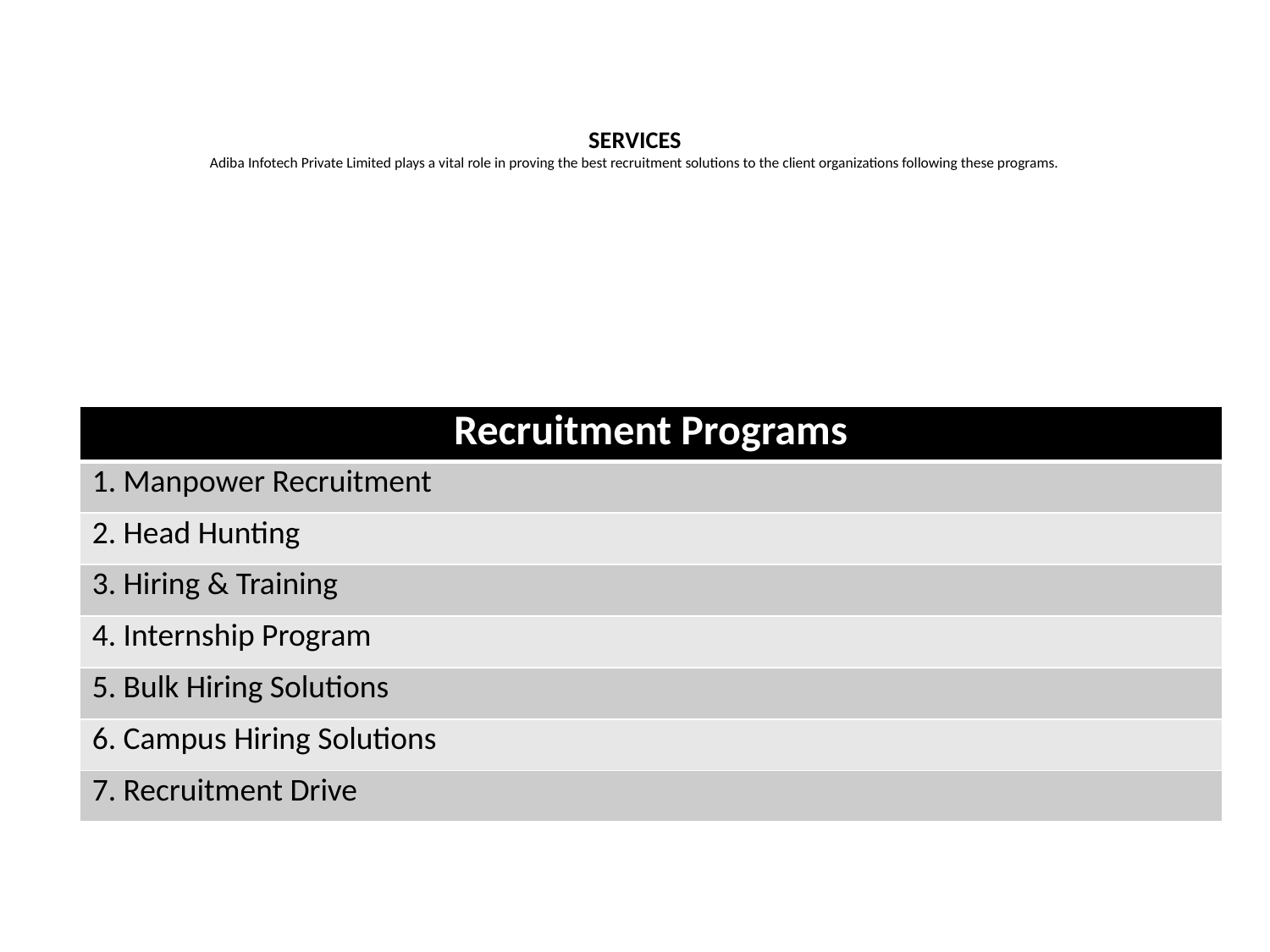

# SERVICES Adiba Infotech Private Limited plays a vital role in proving the best recruitment solutions to the client organizations following these programs.
| Recruitment Programs |
| --- |
| 1. Manpower Recruitment |
| 2. Head Hunting |
| 3. Hiring & Training |
| 4. Internship Program |
| 5. Bulk Hiring Solutions |
| 6. Campus Hiring Solutions |
| 7. Recruitment Drive |